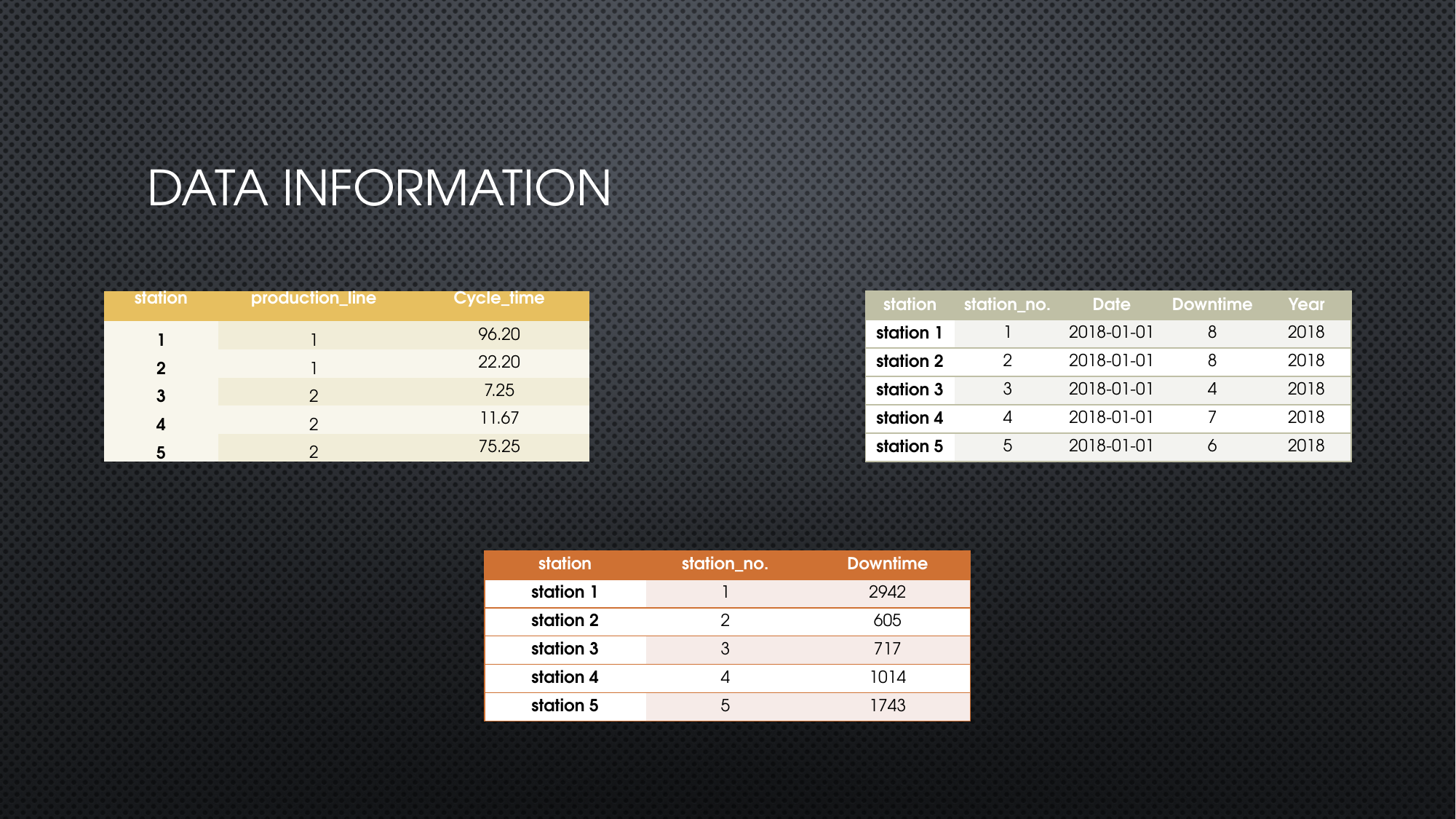

# Data Information
| station | production\_line | Cycle\_time |
| --- | --- | --- |
| 1 | 1 | 96.20 |
| 2 | 1 | 22.20 |
| 3 | 2 | 7.25 |
| 4 | 2 | 11.67 |
| 5 | 2 | 75.25 |
| station | station\_no. | Date | Downtime | Year |
| --- | --- | --- | --- | --- |
| station 1 | 1 | 2018-01-01 | 8 | 2018 |
| station 2 | 2 | 2018-01-01 | 8 | 2018 |
| station 3 | 3 | 2018-01-01 | 4 | 2018 |
| station 4 | 4 | 2018-01-01 | 7 | 2018 |
| station 5 | 5 | 2018-01-01 | 6 | 2018 |
| station | station\_no. | Downtime |
| --- | --- | --- |
| station 1 | 1 | 2942 |
| station 2 | 2 | 605 |
| station 3 | 3 | 717 |
| station 4 | 4 | 1014 |
| station 5 | 5 | 1743 |